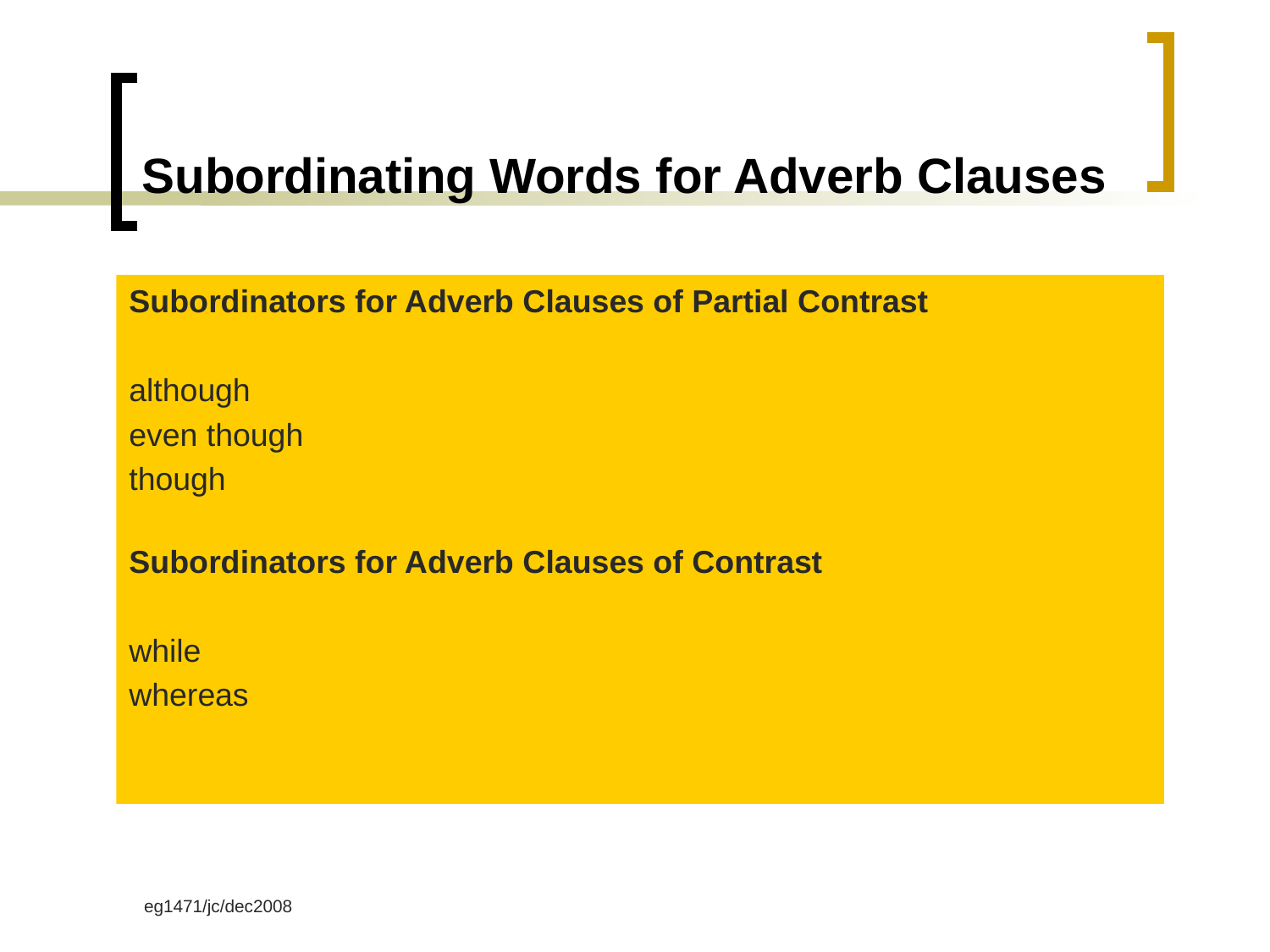

# Subordinating Words for Adverb Clauses
Subordinators for Adverb Clauses of Partial Contrast

although
even though
though
Subordinators for Adverb Clauses of Contrast

while
whereas

eg1471/jc/dec2008